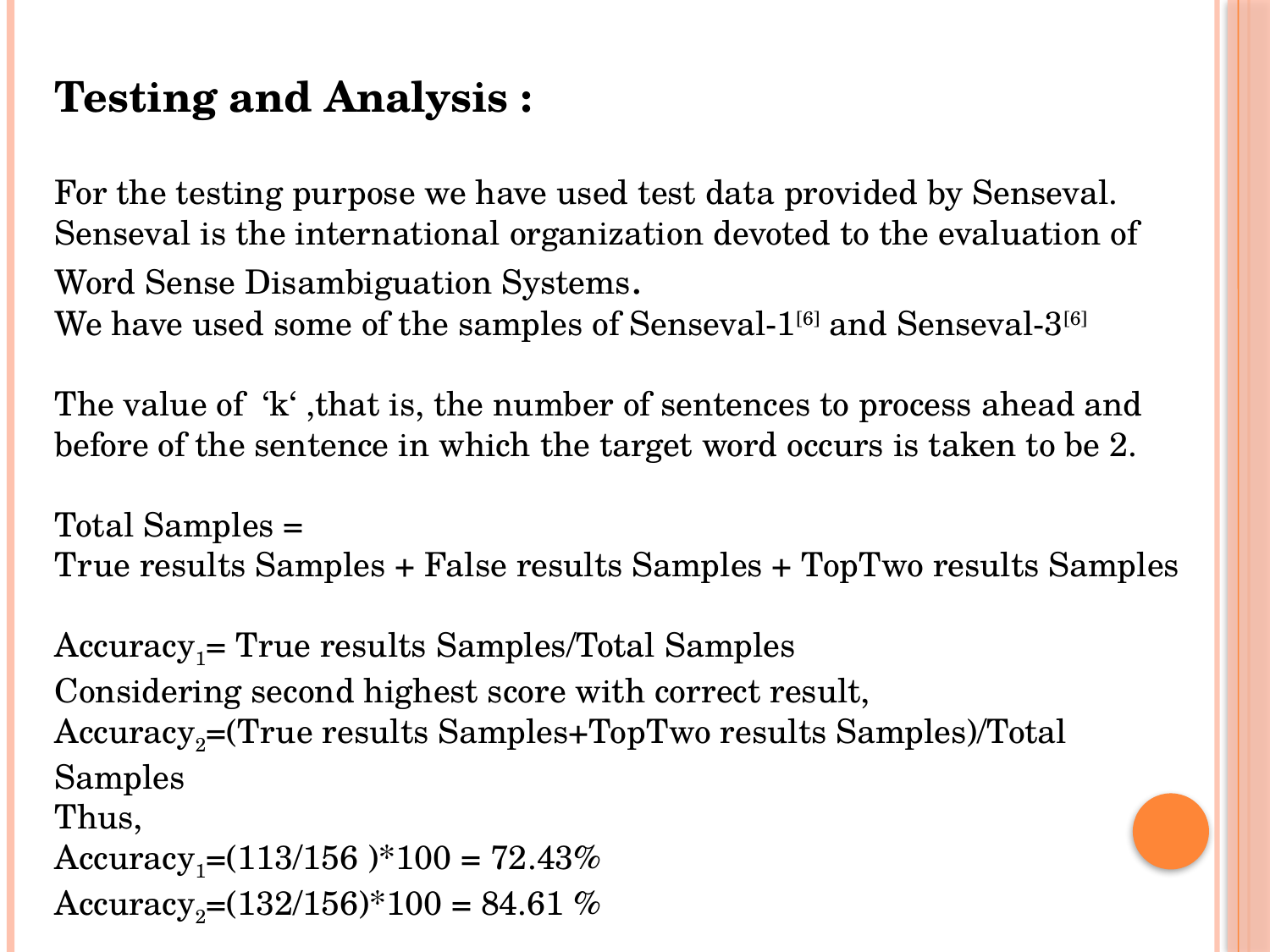

Testing and Analysis :

For the testing purpose we have used test data provided by Senseval. Senseval is the international organization devoted to the evaluation of Word Sense Disambiguation Systems.
We have used some of the samples of Senseval-1[6] and Senseval-3[6]

The value of  ‘k‘ ,that is, the number of sentences to process ahead and before of the sentence in which the target word occurs is taken to be 2.

Total Samples =
True results Samples + False results Samples + TopTwo results Samples

Accuracy1= True results Samples/Total Samples
Considering second highest score with correct result,
Accuracy2=(True results Samples+TopTwo results Samples)/Total Samples
Thus,
Accuracy1=(113/156 )*100 = 72.43%
Accuracy2=(132/156)*100 = 84.61 %